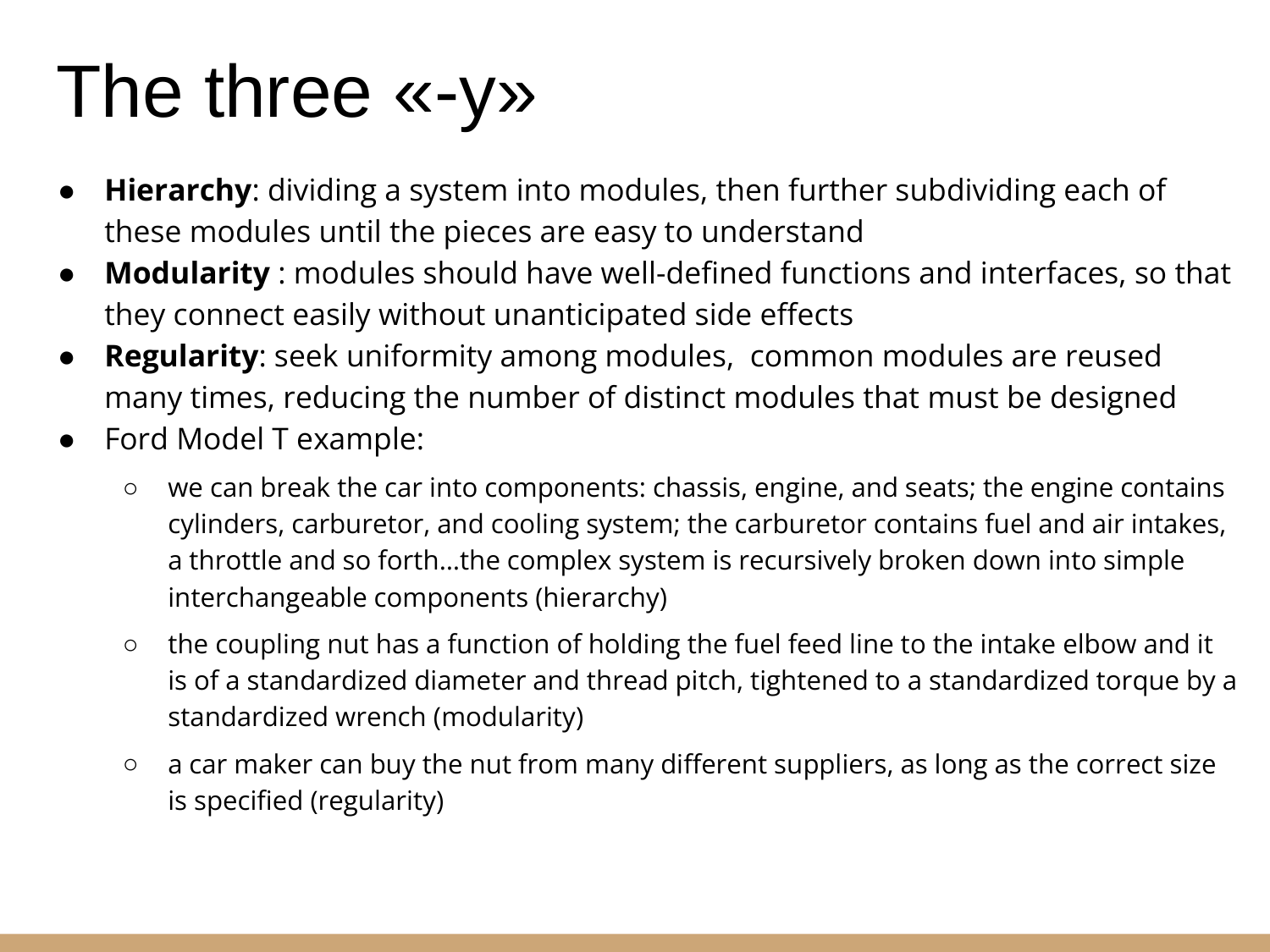

The three «-y»
Hierarchy: dividing a system into modules, then further subdividing each of these modules until the pieces are easy to understand
Modularity : modules should have well-defined functions and interfaces, so that they connect easily without unanticipated side effects
Regularity: seek uniformity among modules,  common modules are reused many times, reducing the number of distinct modules that must be designed
Ford Model T example:
we can break the car into components: chassis, engine, and seats; the engine contains cylinders, carburetor, and cooling system; the carburetor contains fuel and air intakes, a throttle and so forth…the complex system is recursively broken down into simple interchangeable components (hierarchy)
the coupling nut has a function of holding the fuel feed line to the intake elbow and it is of a standardized diameter and thread pitch, tightened to a standardized torque by a standardized wrench (modularity)
a car maker can buy the nut from many different suppliers, as long as the correct size is specified (regularity)